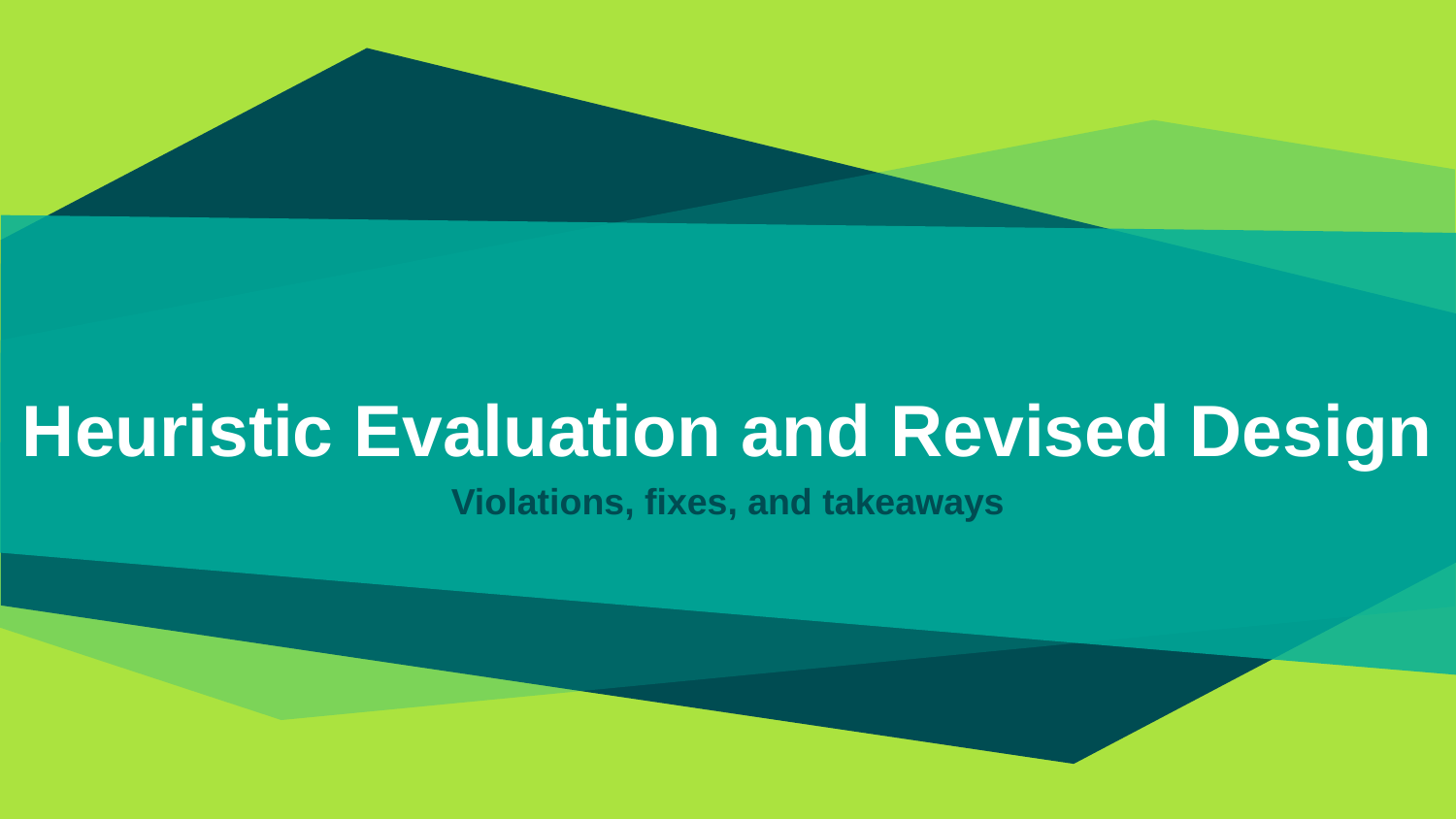

# Heuristic Evaluation and Revised Design
Violations, fixes, and takeaways